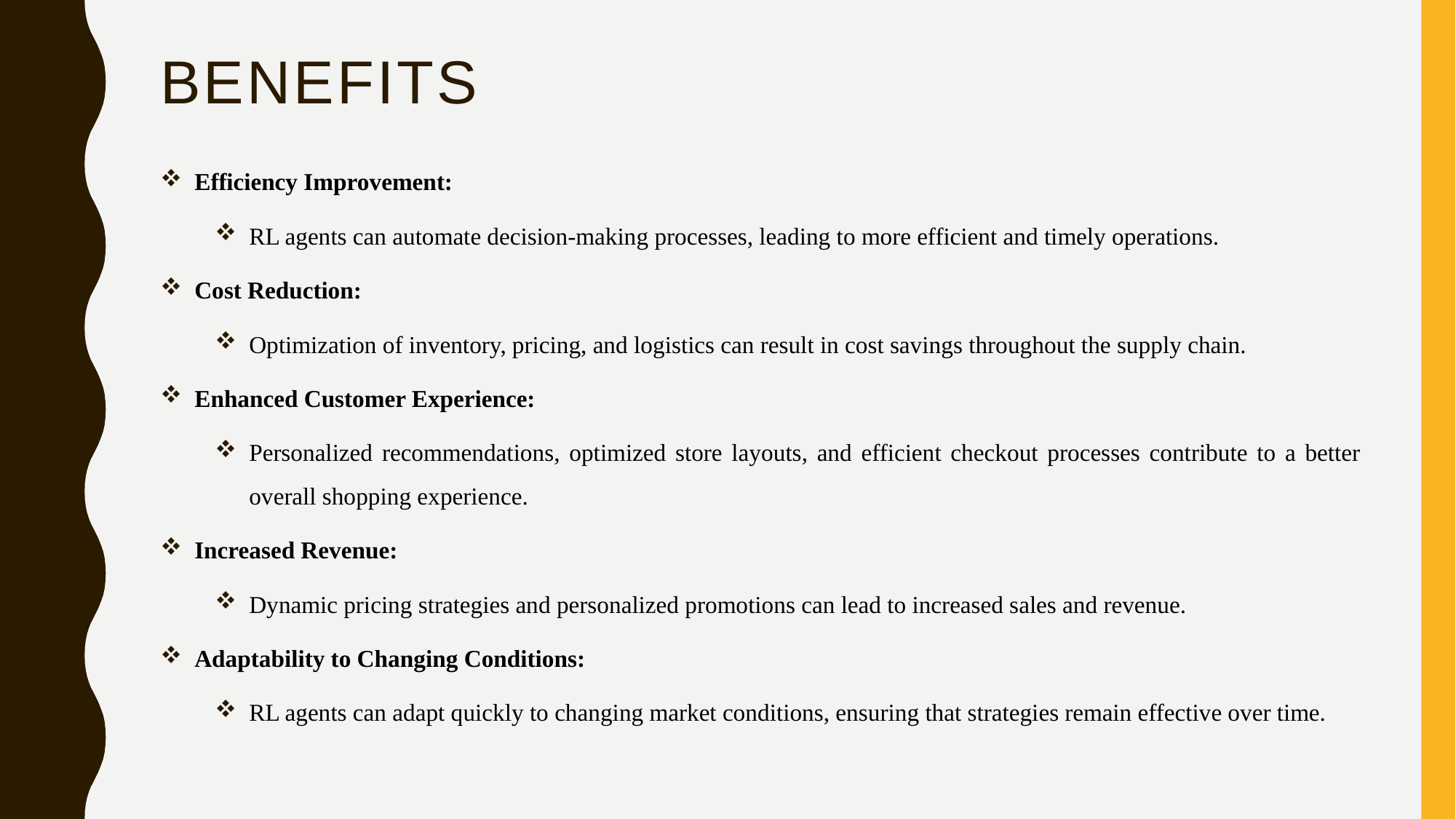

# Benefits
Efficiency Improvement:
RL agents can automate decision-making processes, leading to more efficient and timely operations.
Cost Reduction:
Optimization of inventory, pricing, and logistics can result in cost savings throughout the supply chain.
Enhanced Customer Experience:
Personalized recommendations, optimized store layouts, and efficient checkout processes contribute to a better overall shopping experience.
Increased Revenue:
Dynamic pricing strategies and personalized promotions can lead to increased sales and revenue.
Adaptability to Changing Conditions:
RL agents can adapt quickly to changing market conditions, ensuring that strategies remain effective over time.